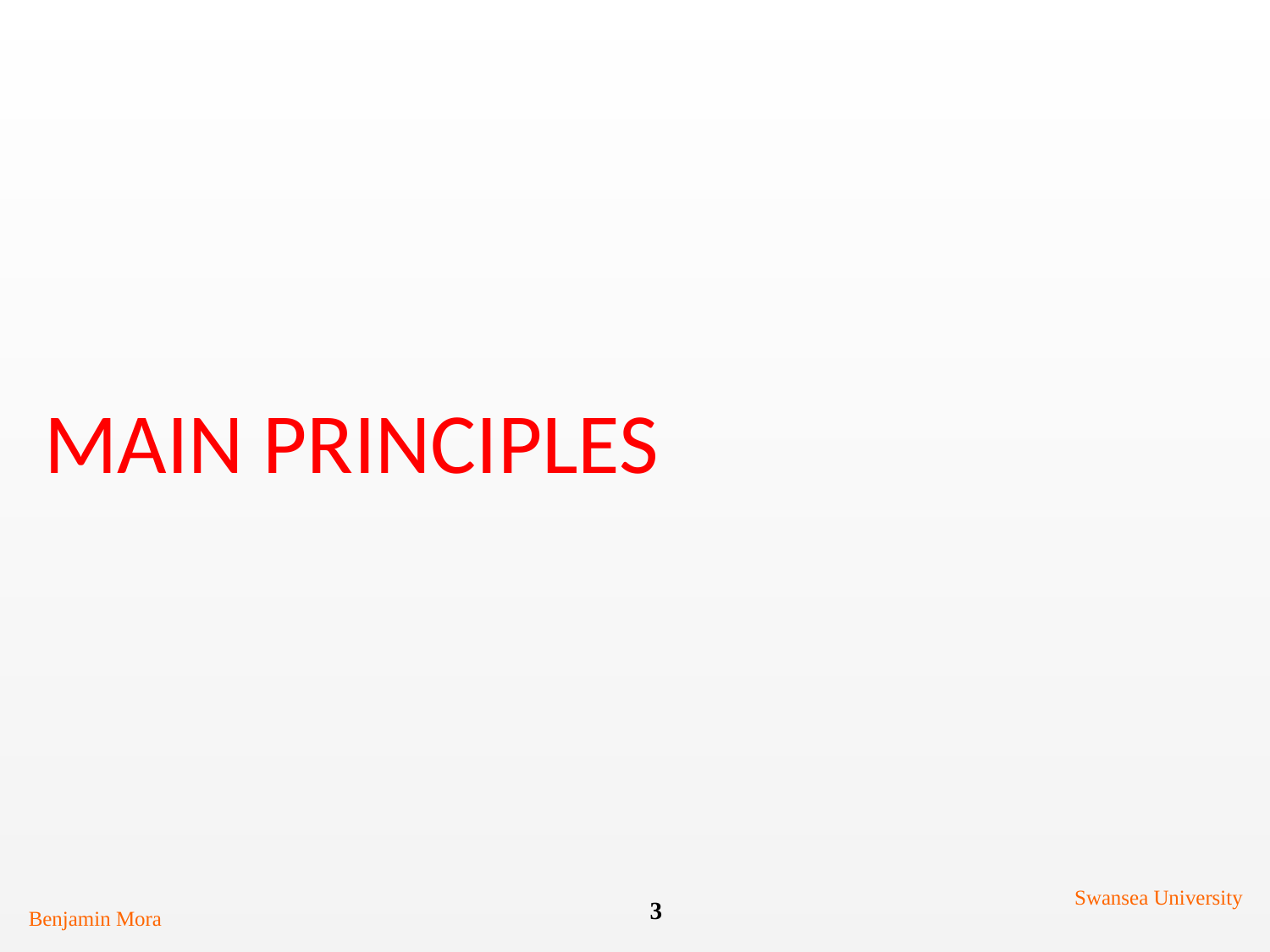

# Main Principles
Swansea University
3
Benjamin Mora